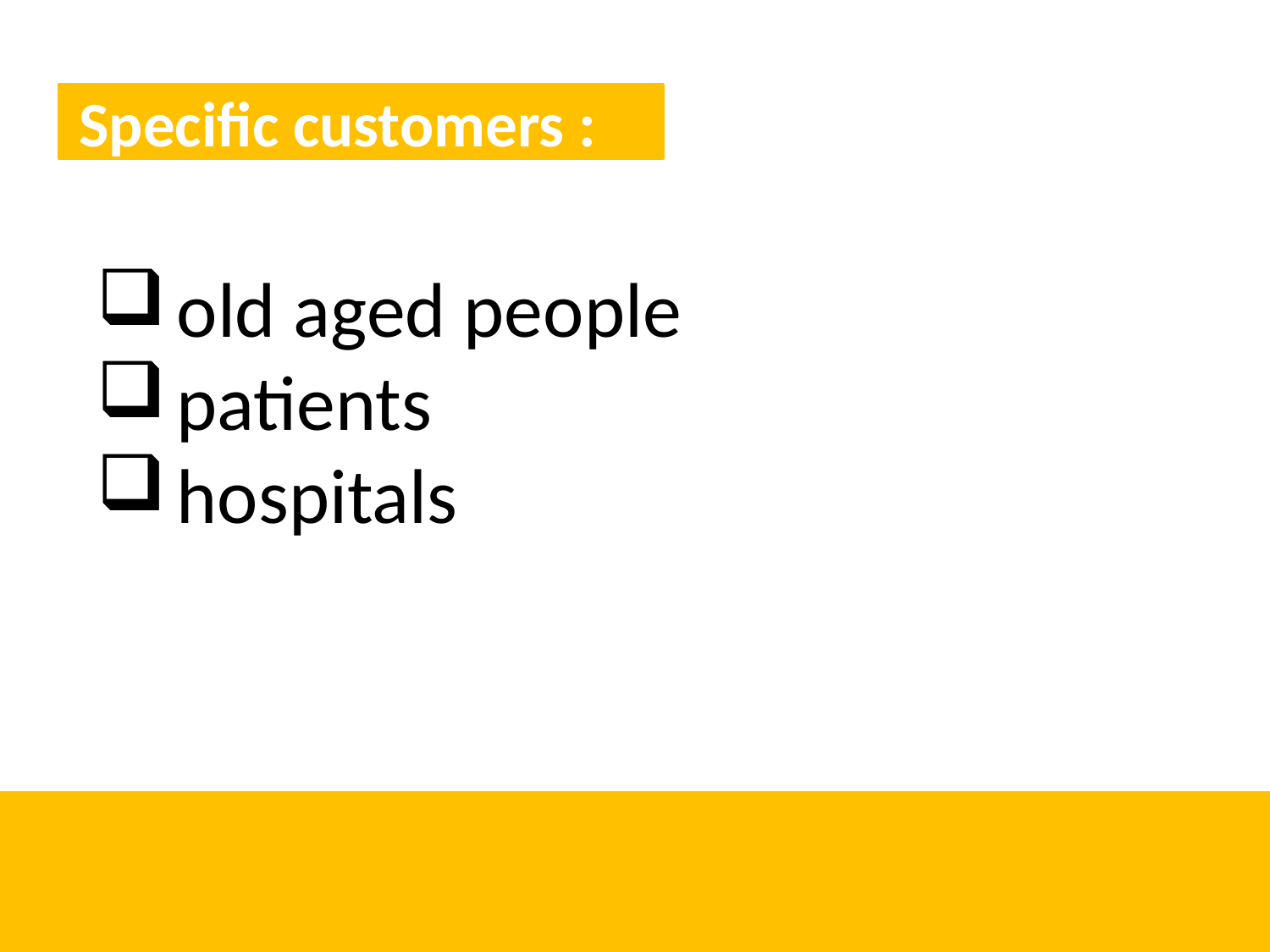

Specific customers :
old aged people
patients
hospitals